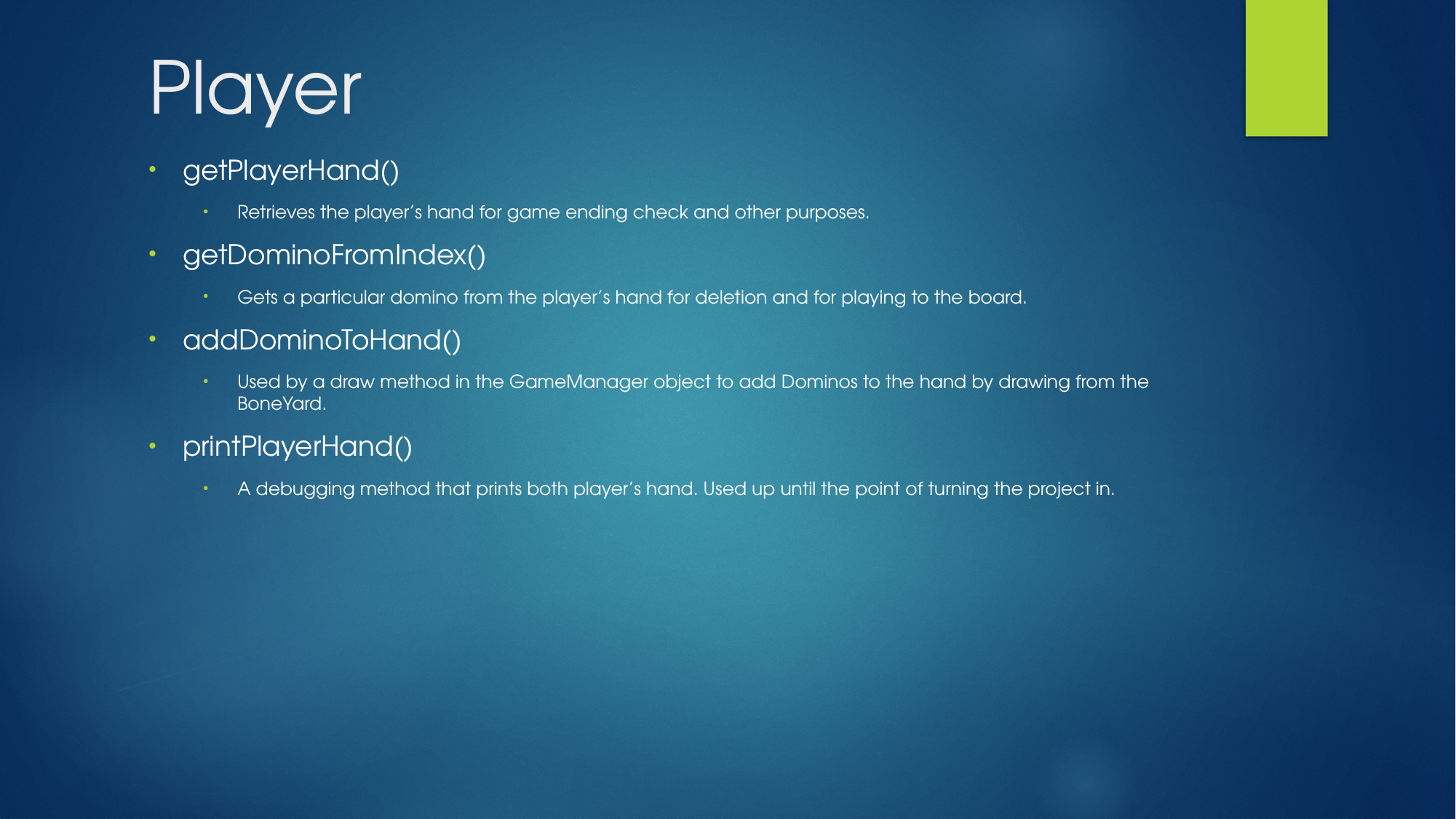

# Player
getPlayerHand()
Retrieves the player’s hand for game ending check and other purposes.
getDominoFromIndex()
Gets a particular domino from the player’s hand for deletion and for playing to the board.
addDominoToHand()
Used by a draw method in the GameManager object to add Dominos to the hand by drawing from the BoneYard.
printPlayerHand()
A debugging method that prints both player’s hand. Used up until the point of turning the project in.